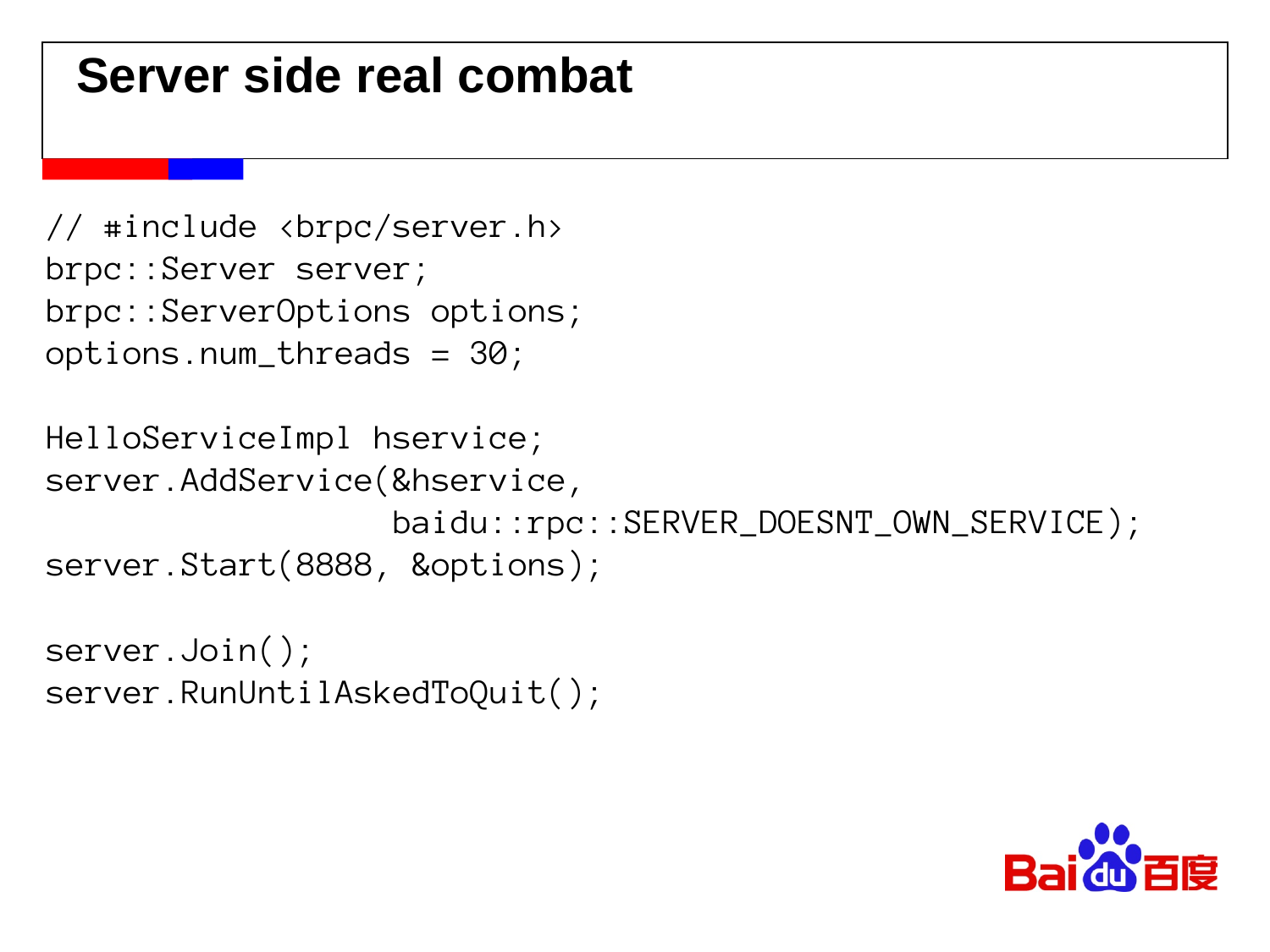

# Server side real combat

// #include <brpc/server.h>
brpc::Server server;
brpc::ServerOptions options;
options.num_threads = 30;

HelloServiceImpl hservice;
server.AddService(&hservice,
                  baidu::rpc::SERVER_DOESNT_OWN_SERVICE);
server.Start(8888, &options);

server.Join();
server.RunUntilAskedToQuit();